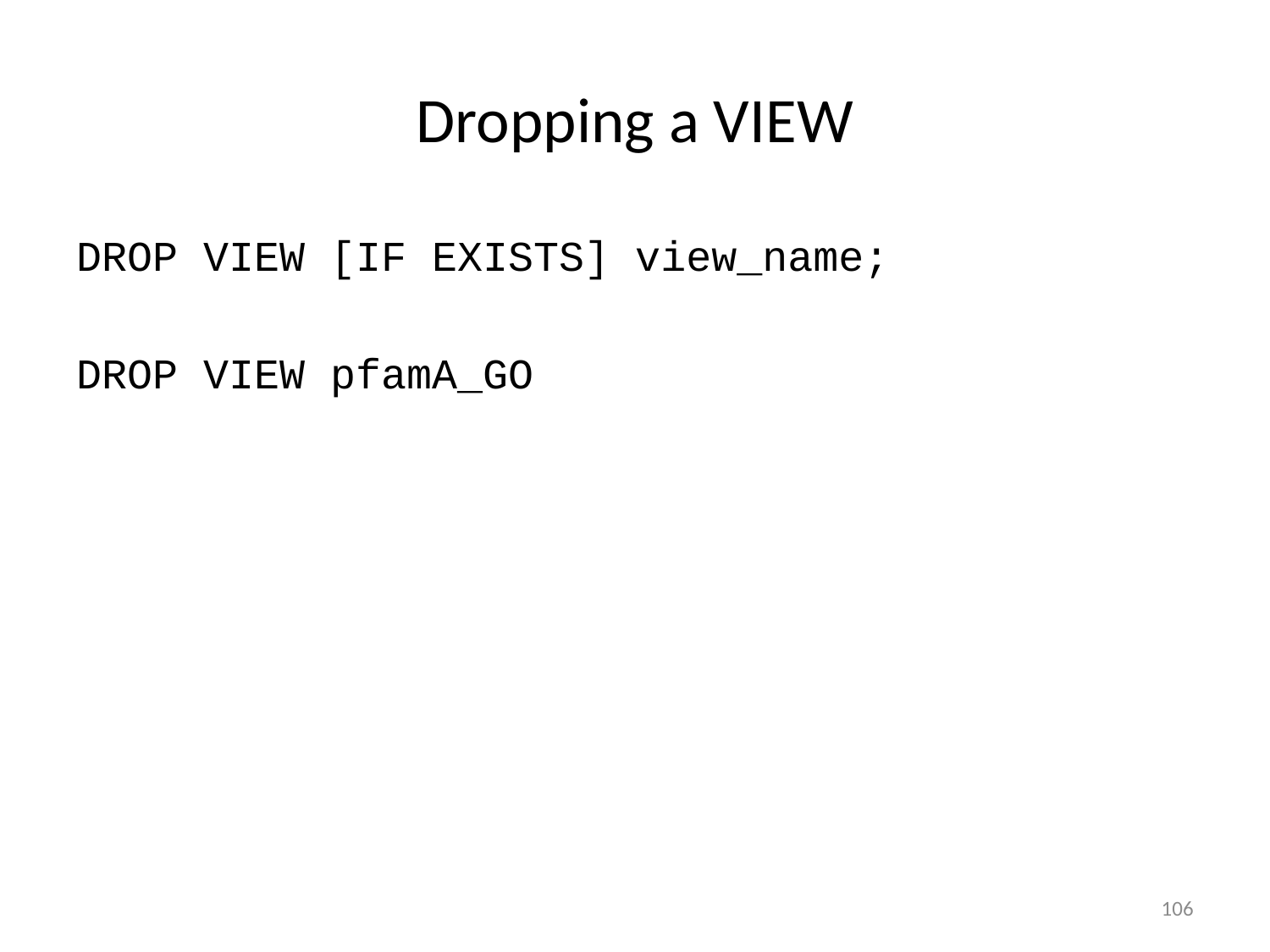

# Dropping a VIEW
DROP VIEW [IF EXISTS] view_name;

DROP VIEW pfamA_GO

106